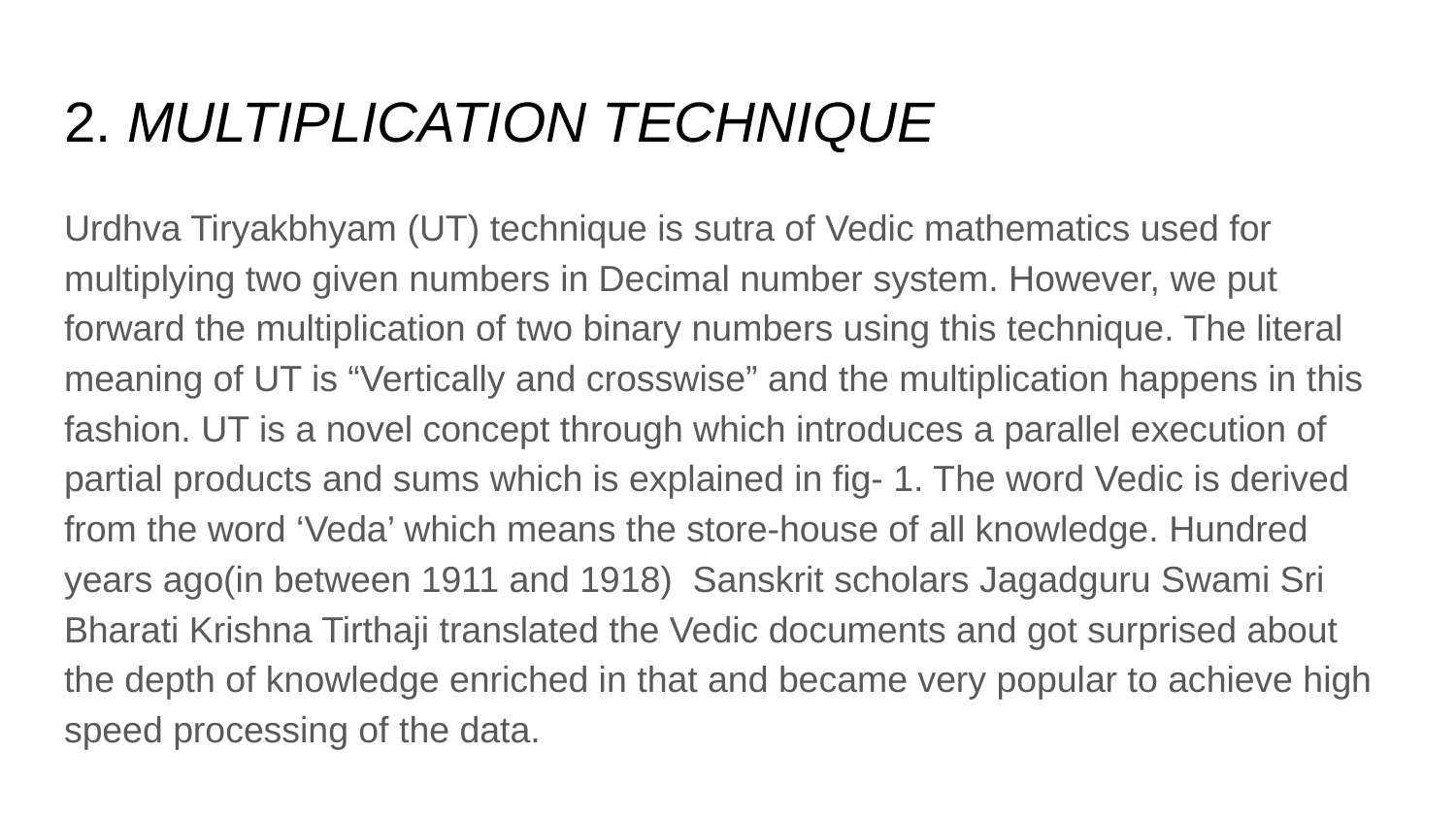

# 2. MULTIPLICATION TECHNIQUE
Urdhva Tiryakbhyam (UT) technique is sutra of Vedic mathematics used for multiplying two given numbers in Decimal number system. However, we put forward the multiplication of two binary numbers using this technique. The literal meaning of UT is “Vertically and crosswise” and the multiplication happens in this fashion. UT is a novel concept through which introduces a parallel execution of partial products and sums which is explained in fig- 1. The word Vedic is derived from the word ‘Veda’ which means the store-house of all knowledge. Hundred years ago(in between 1911 and 1918)  Sanskrit scholars Jagadguru Swami Sri Bharati Krishna Tirthaji translated the Vedic documents and got surprised about the depth of knowledge enriched in that and became very popular to achieve high speed processing of the data.